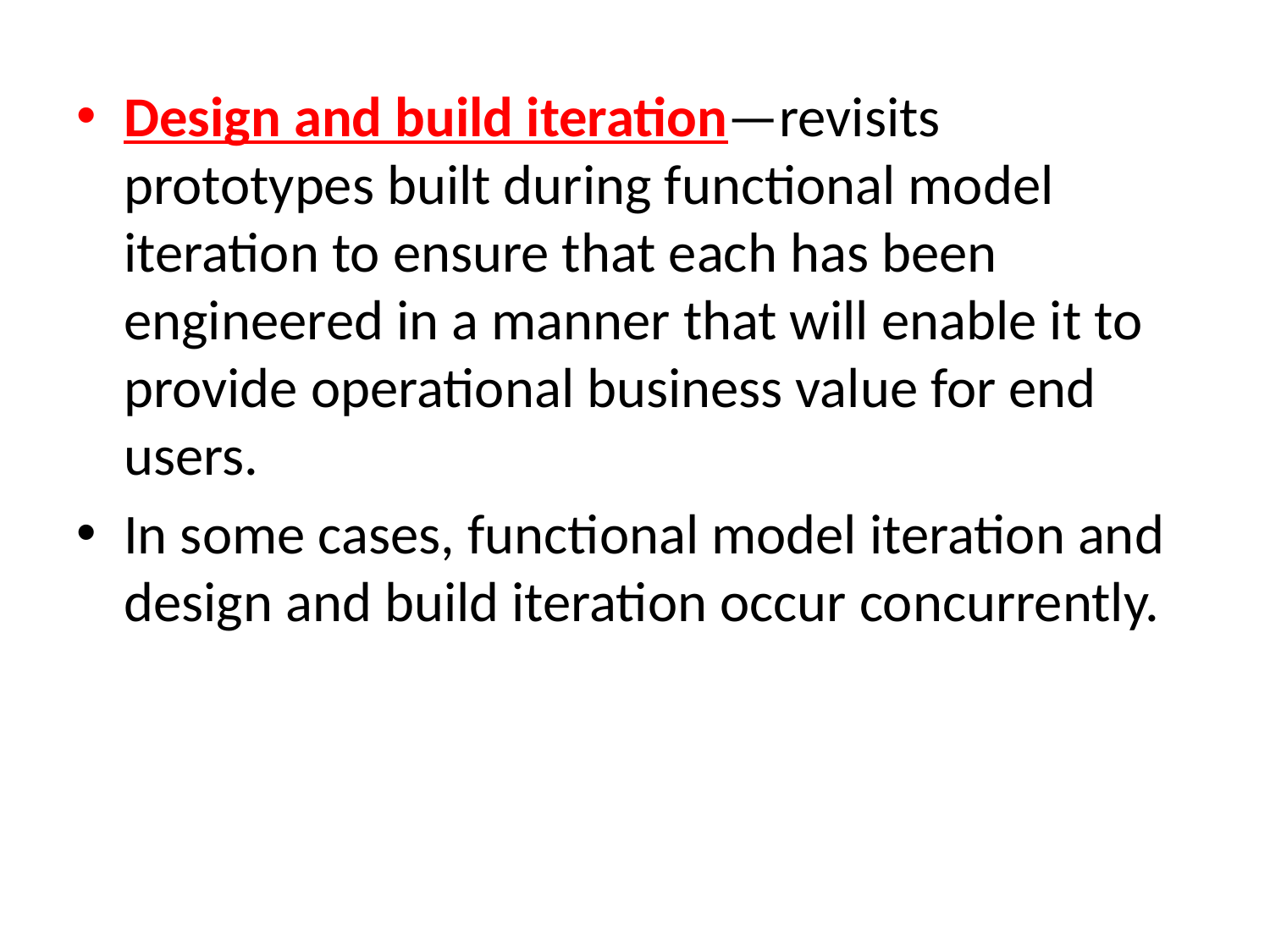

Design and build iteration—revisits prototypes built during functional model iteration to ensure that each has been engineered in a manner that will enable it to provide operational business value for end users.
In some cases, functional model iteration and design and build iteration occur concurrently.